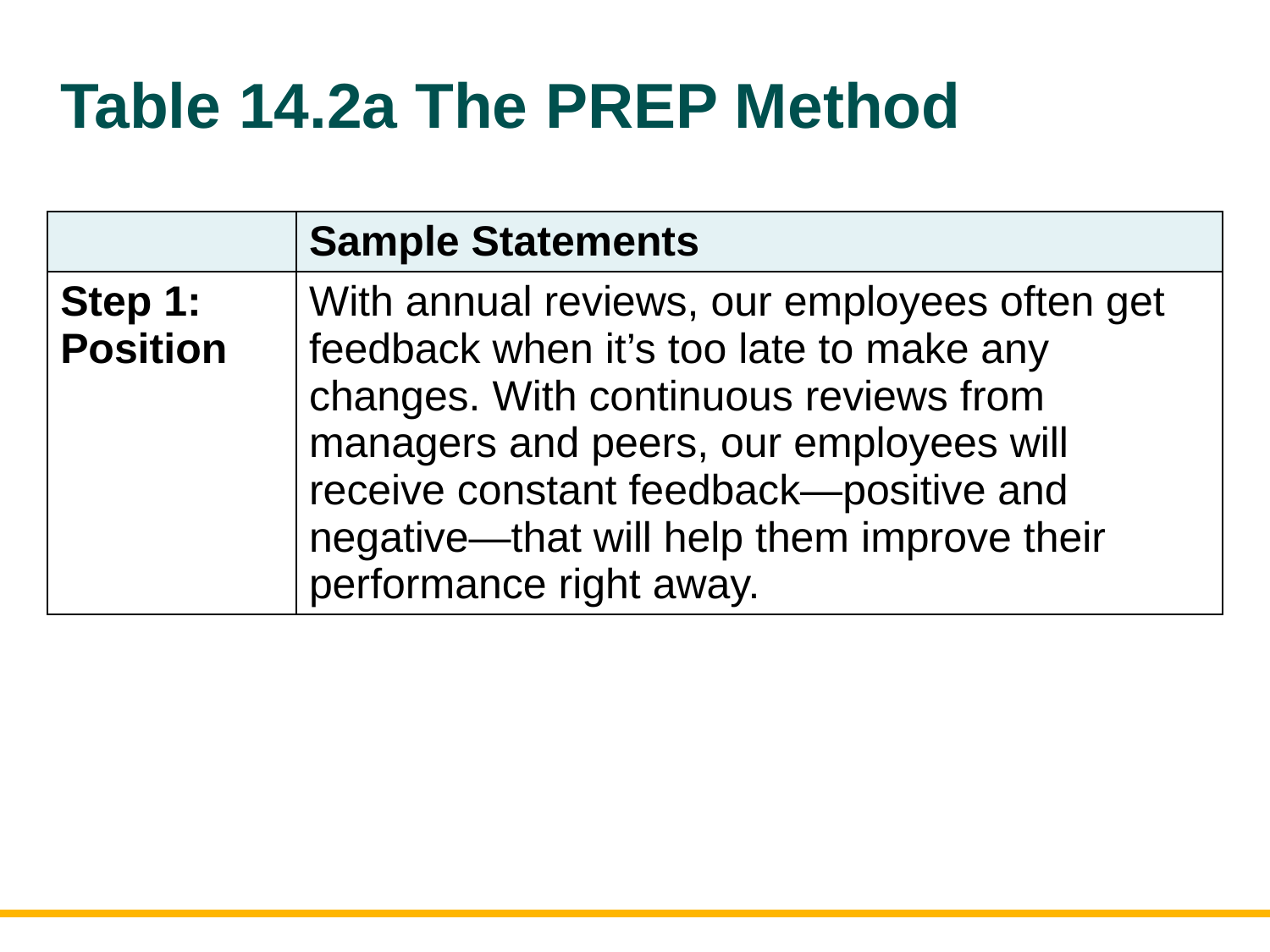

# Table 14.2a The PREP Method
|  | Sample Statements |
| --- | --- |
| Step 1: Position | With annual reviews, our employees often get feedback when it’s too late to make any changes. With continuous reviews from managers and peers, our employees will receive constant feedback—positive and negative—that will help them improve their performance right away. |